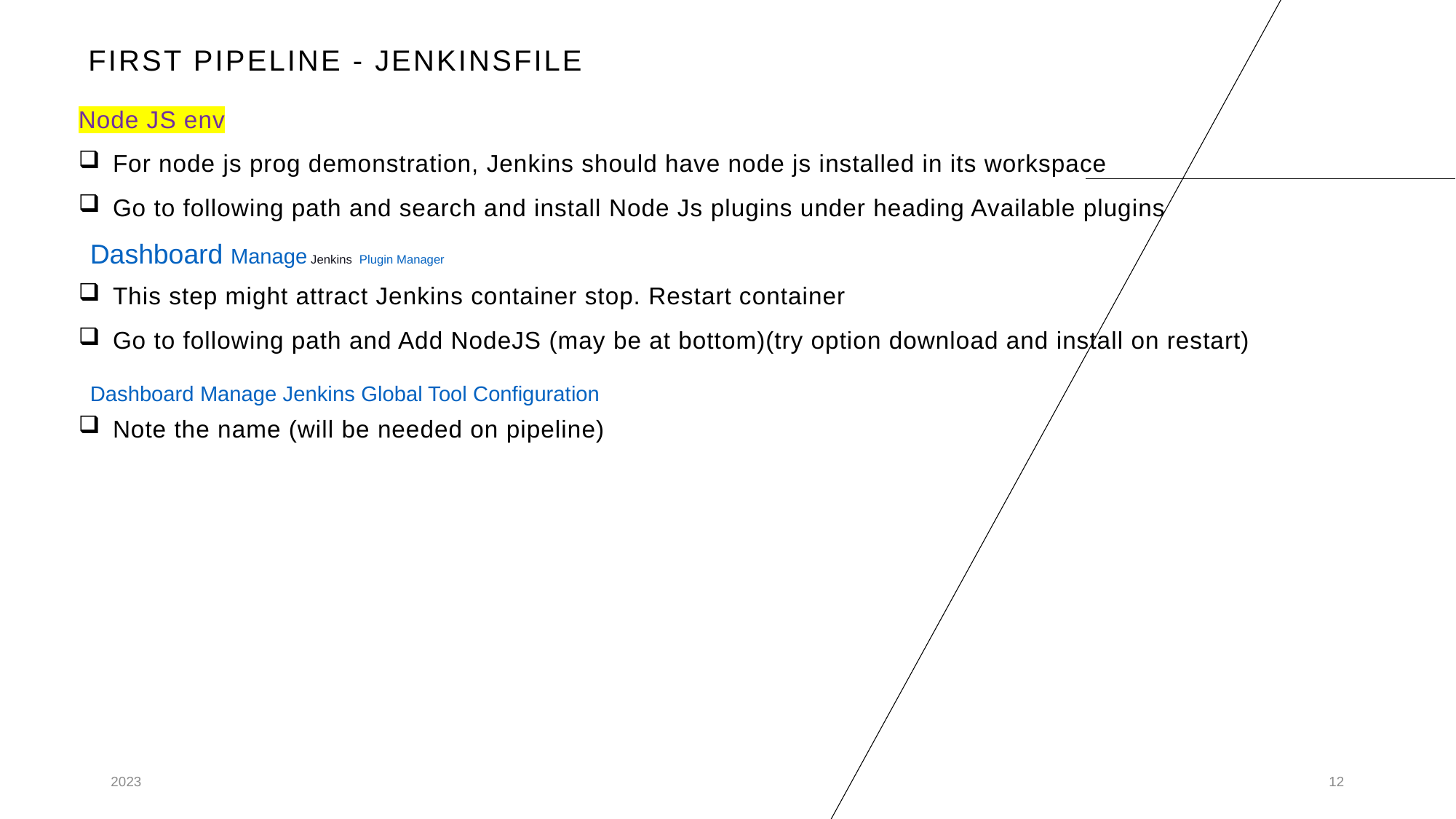

# First pipeline - jenkinsfile
Node JS env
For node js prog demonstration, Jenkins should have node js installed in its workspace
Go to following path and search and install Node Js plugins under heading Available plugins

This step might attract Jenkins container stop. Restart container
Go to following path and Add NodeJS (may be at bottom)(try option download and install on restart)

Note the name (will be needed on pipeline)

Dashboard Manage Jenkins  Plugin Manager
Dashboard Manage Jenkins Global Tool Configuration
2023
12